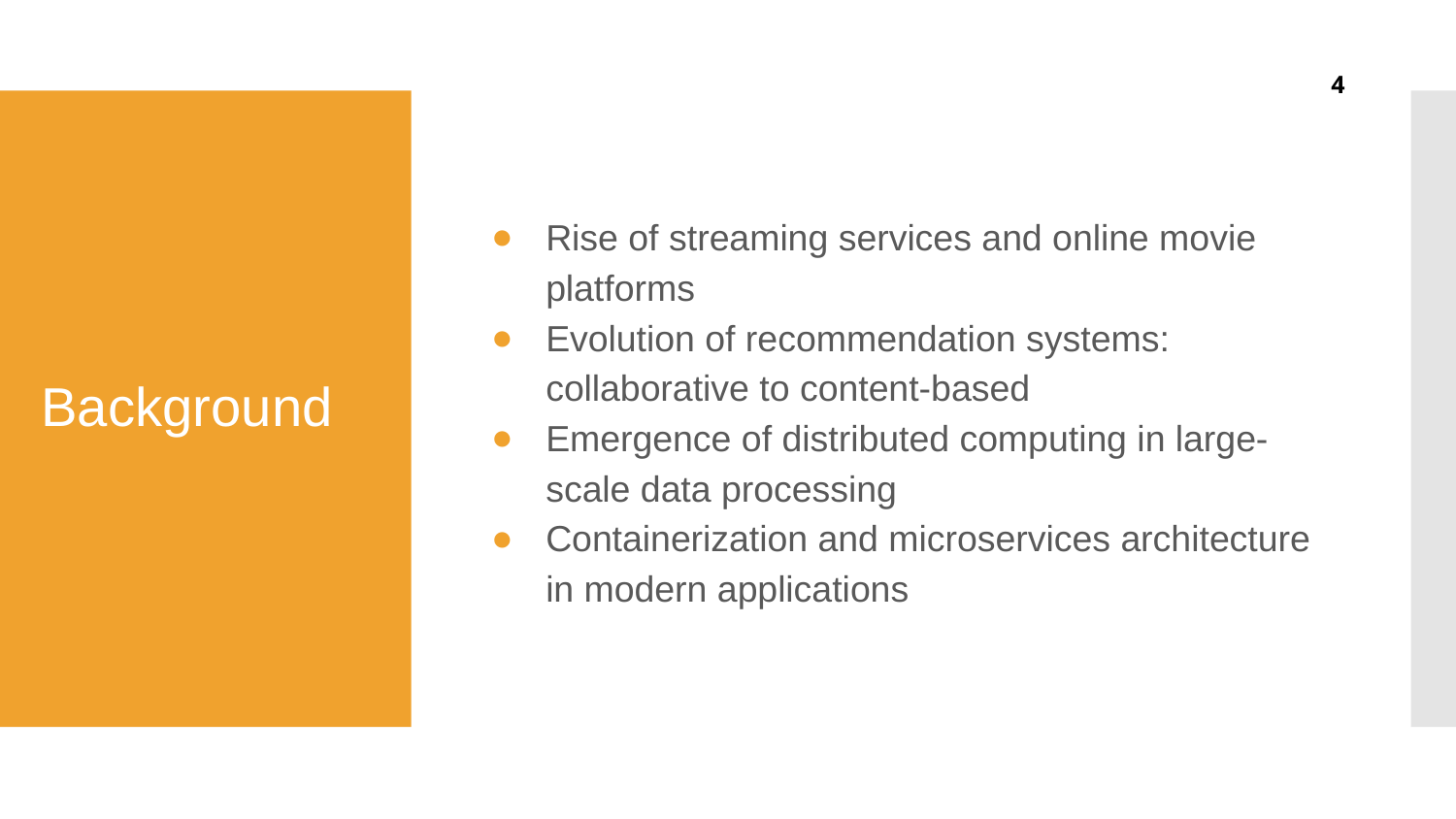

4
Rise of streaming services and online movie platforms
Evolution of recommendation systems: collaborative to content-based
Emergence of distributed computing in large-scale data processing
Containerization and microservices architecture in modern applications
# Background